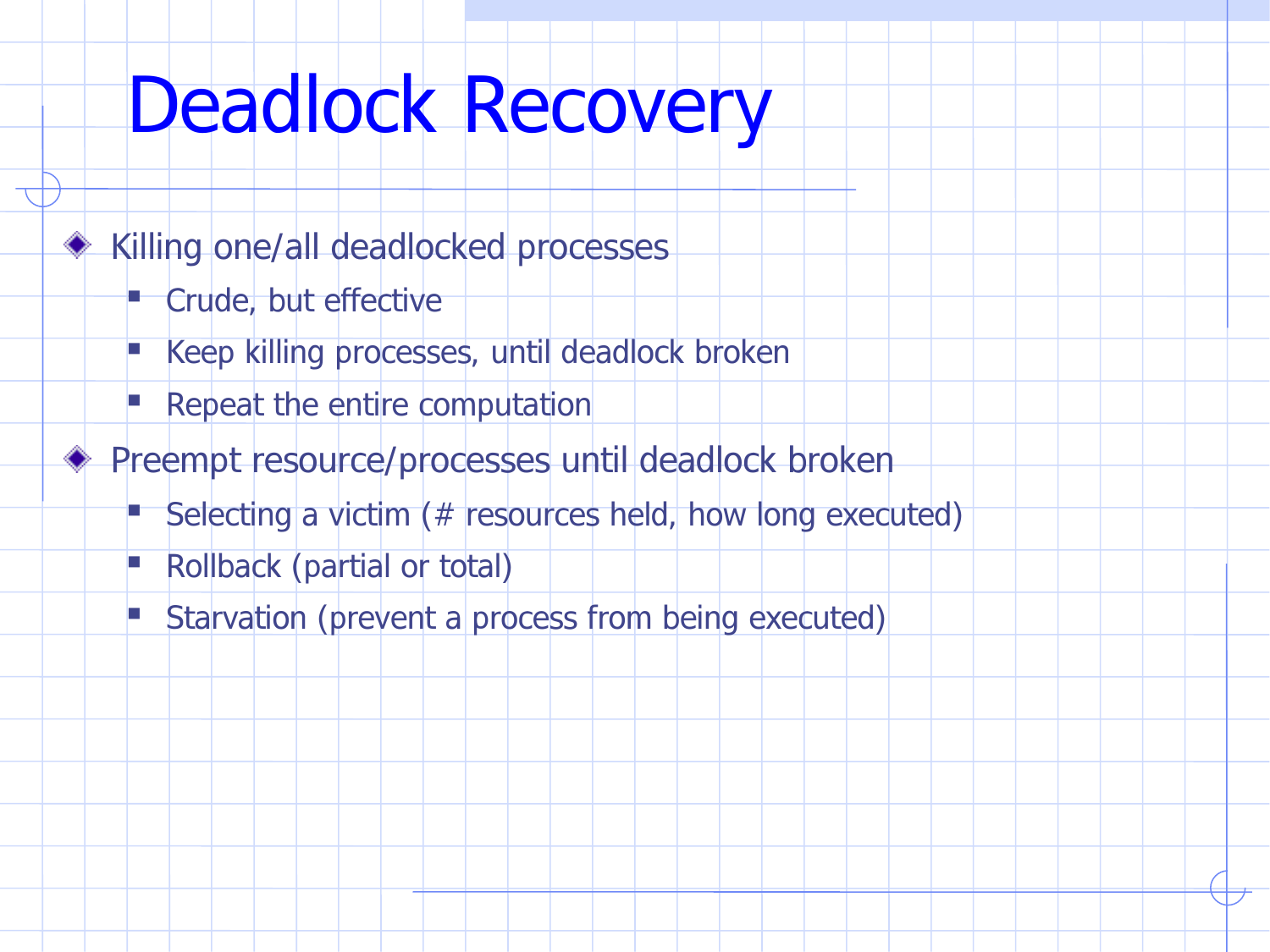

# Deadlock Recovery
Killing one/all deadlocked processes
Crude, but effective
Keep killing processes, until deadlock broken
Repeat the entire computation
Preempt resource/processes until deadlock broken
Selecting a victim (# resources held, how long executed)
Rollback (partial or total)
Starvation (prevent a process from being executed)